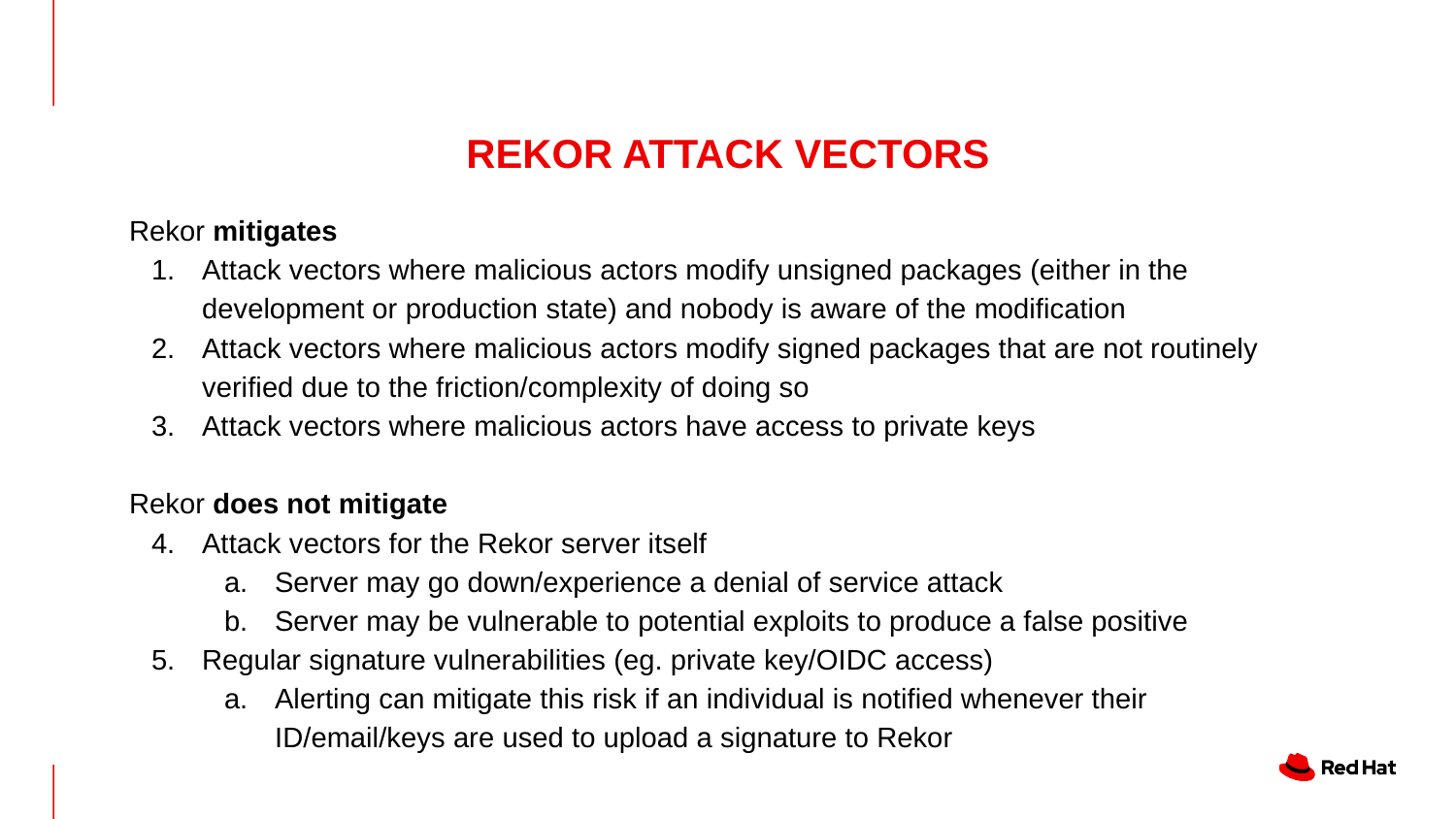

# REKOR ATTACK VECTORS
Rekor mitigates
Attack vectors where malicious actors modify unsigned packages (either in the development or production state) and nobody is aware of the modification
Attack vectors where malicious actors modify signed packages that are not routinely verified due to the friction/complexity of doing so
Attack vectors where malicious actors have access to private keys

Rekor does not mitigate
Attack vectors for the Rekor server itself
Server may go down/experience a denial of service attack
Server may be vulnerable to potential exploits to produce a false positive
Regular signature vulnerabilities (eg. private key/OIDC access)
Alerting can mitigate this risk if an individual is notified whenever their ID/email/keys are used to upload a signature to Rekor